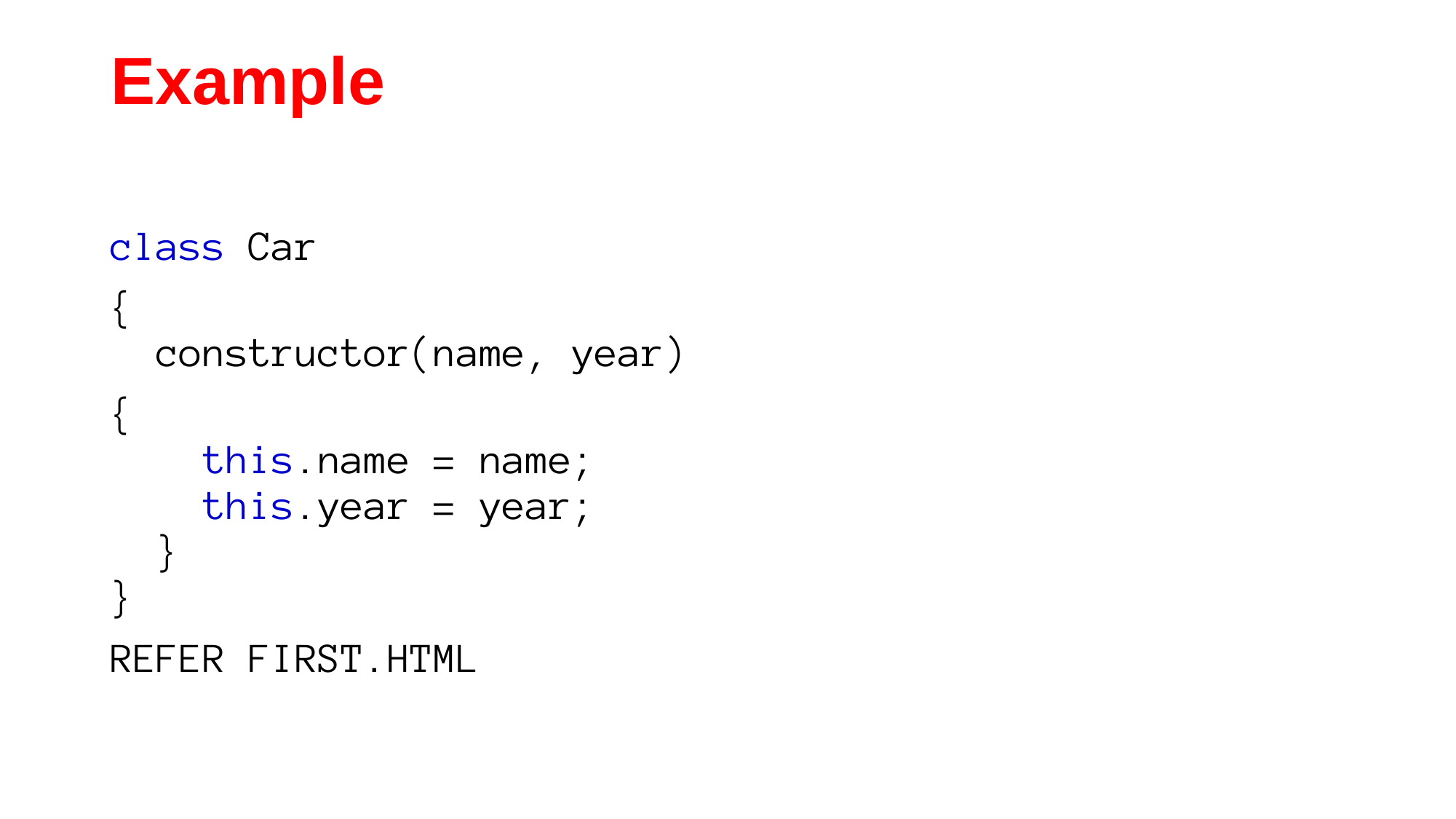

# Example
class Car
{
  constructor(name, year)
{
    this.name = name;
    this.year = year;
  }
}
REFER FIRST.HTML